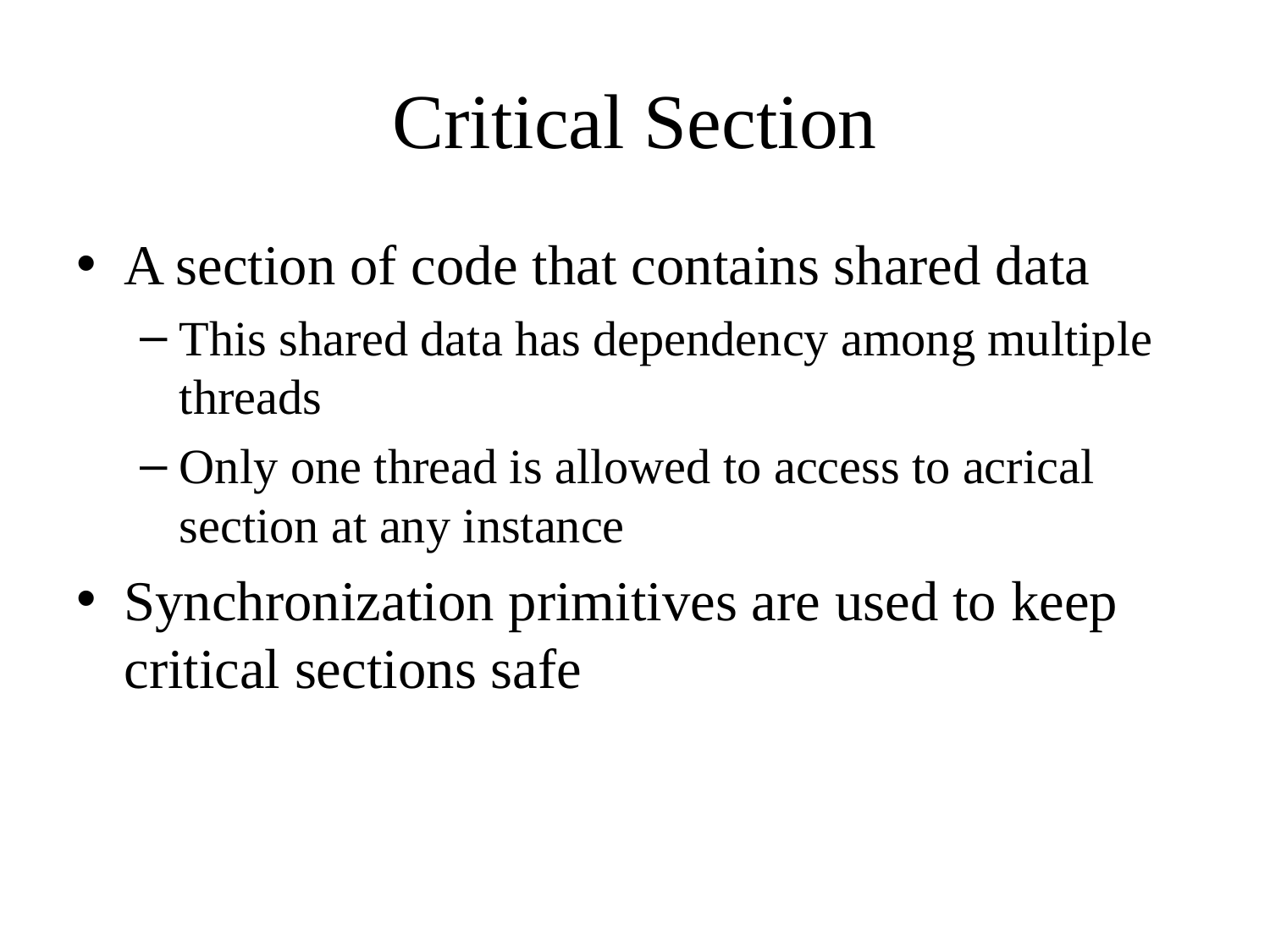

# Critical Section
A section of code that contains shared data
This shared data has dependency among multiple threads
Only one thread is allowed to access to acrical section at any instance
Synchronization primitives are used to keep critical sections safe